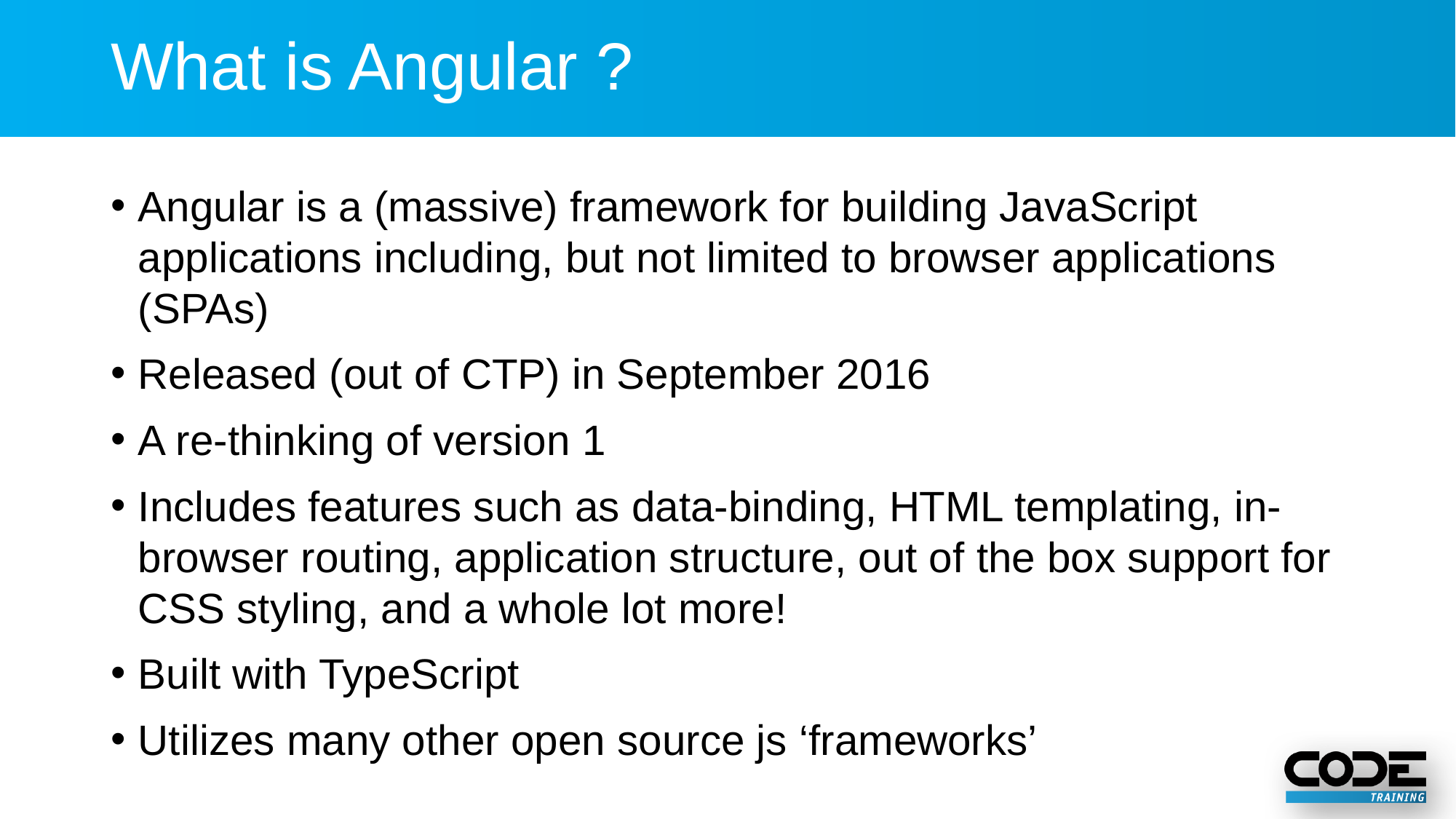

# What is Angular ?
Angular is a (massive) framework for building JavaScript applications including, but not limited to browser applications (SPAs)
Released (out of CTP) in September 2016
A re-thinking of version 1
Includes features such as data-binding, HTML templating, in-browser routing, application structure, out of the box support for CSS styling, and a whole lot more!
Built with TypeScript
Utilizes many other open source js ‘frameworks’